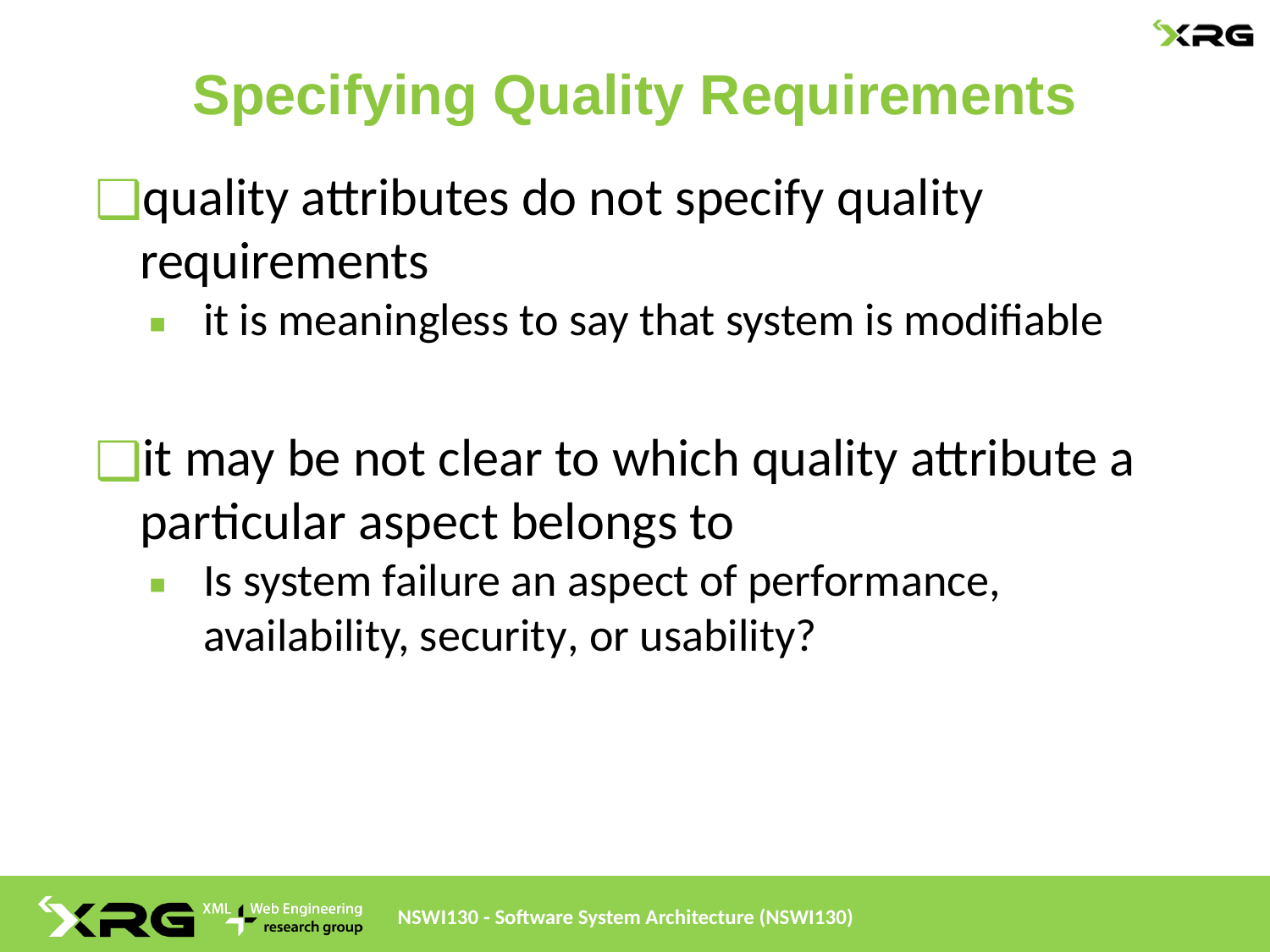

# Specifying Quality Requirements
quality attributes do not specify quality requirements
it is meaningless to say that system is modifiable

it may be not clear to which quality attribute a particular aspect belongs to
Is system failure an aspect of performance, availability, security, or usability?
NSWI130 - Software System Architecture (NSWI130)